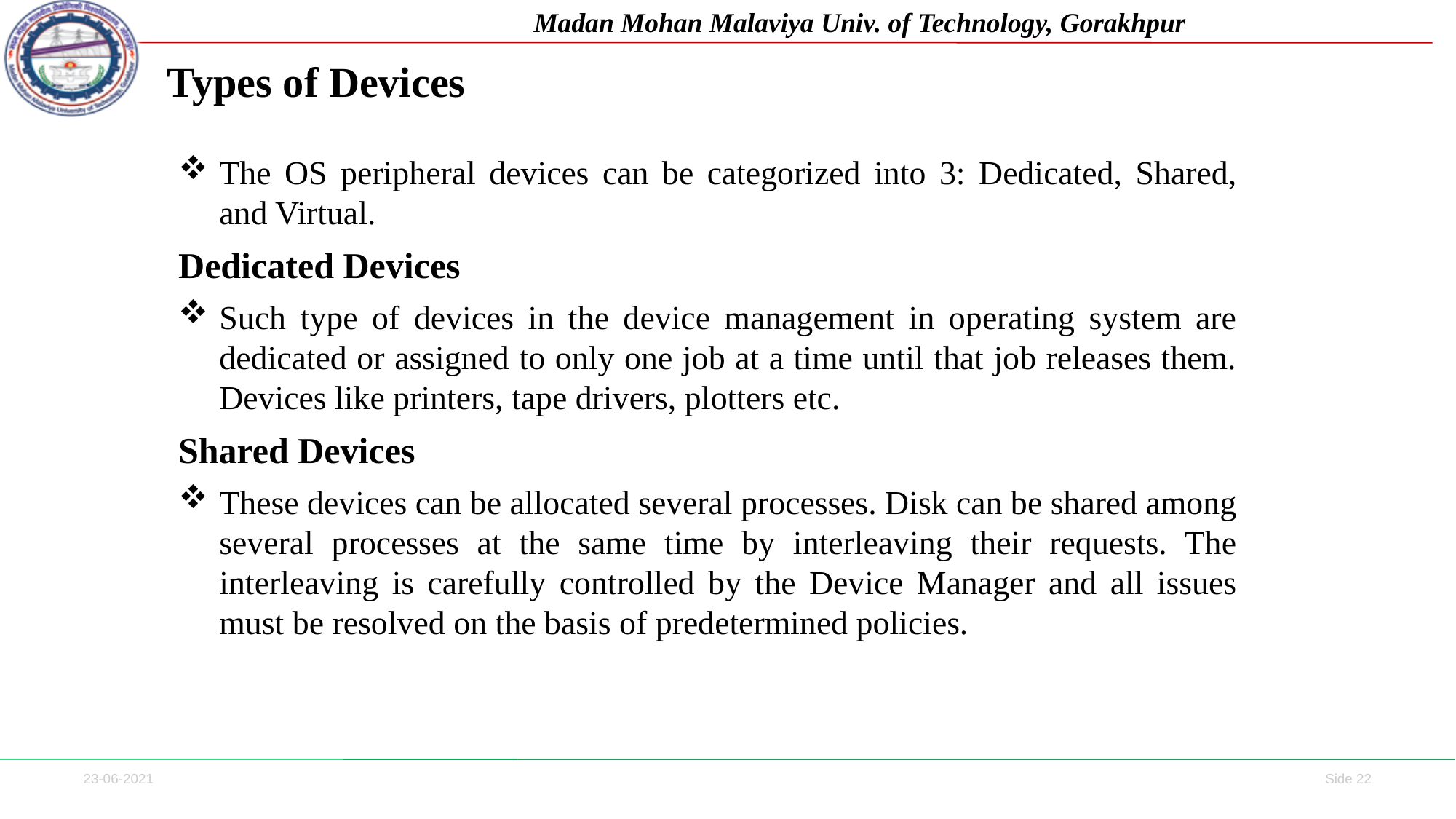

# Types of Devices
The OS peripheral devices can be categorized into 3: Dedicated, Shared, and Virtual.
Dedicated Devices
Such type of devices in the device management in operating system are dedicated or assigned to only one job at a time until that job releases them. Devices like printers, tape drivers, plotters etc.
Shared Devices
These devices can be allocated several processes. Disk can be shared among several processes at the same time by interleaving their requests. The interleaving is carefully controlled by the Device Manager and all issues must be resolved on the basis of predetermined policies.